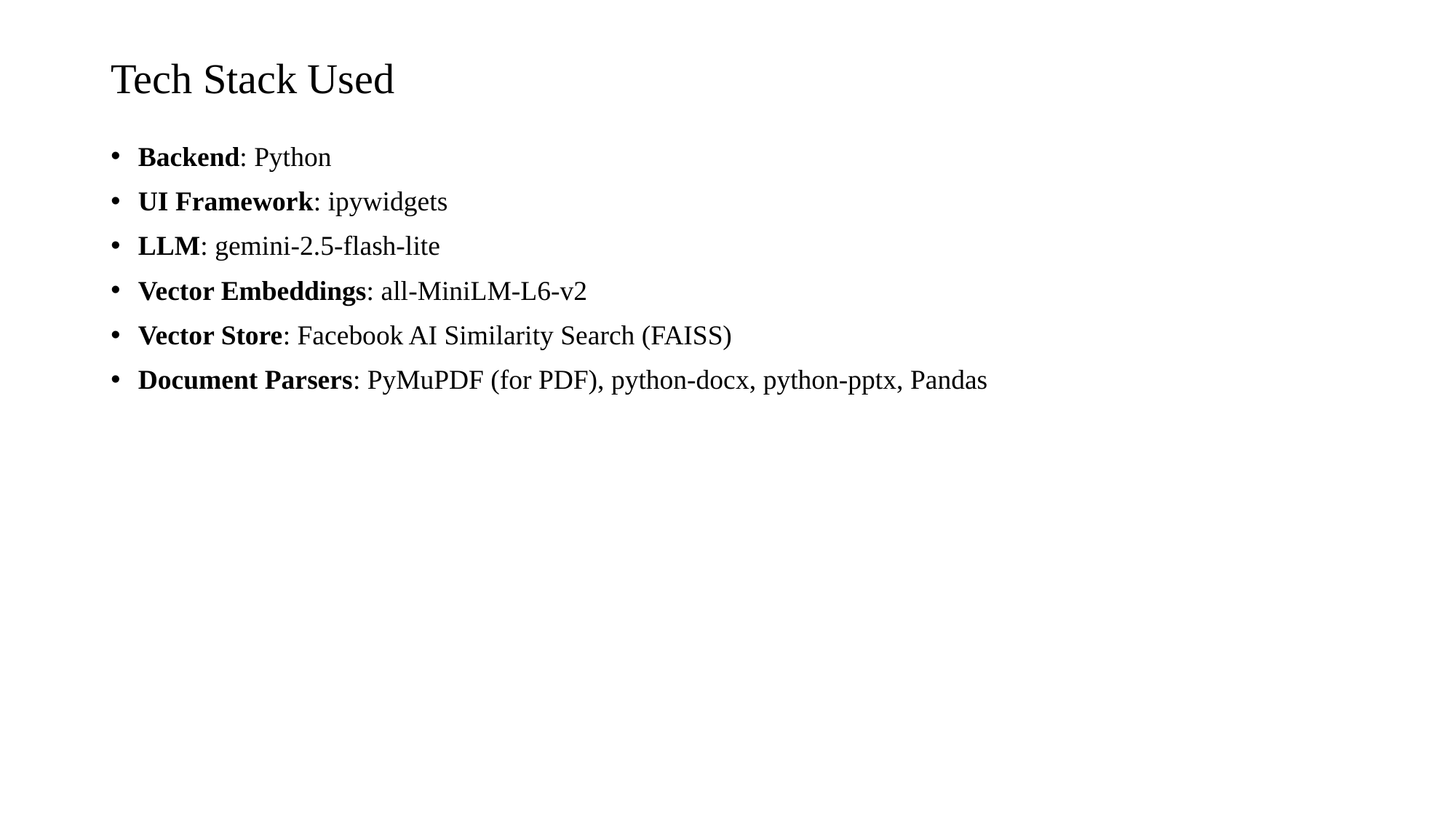

# Tech Stack Used
Backend: Python
UI Framework: ipywidgets
LLM: gemini-2.5-flash-lite
Vector Embeddings: all-MiniLM-L6-v2
Vector Store: Facebook AI Similarity Search (FAISS)
Document Parsers: PyMuPDF (for PDF), python-docx, python-pptx, Pandas